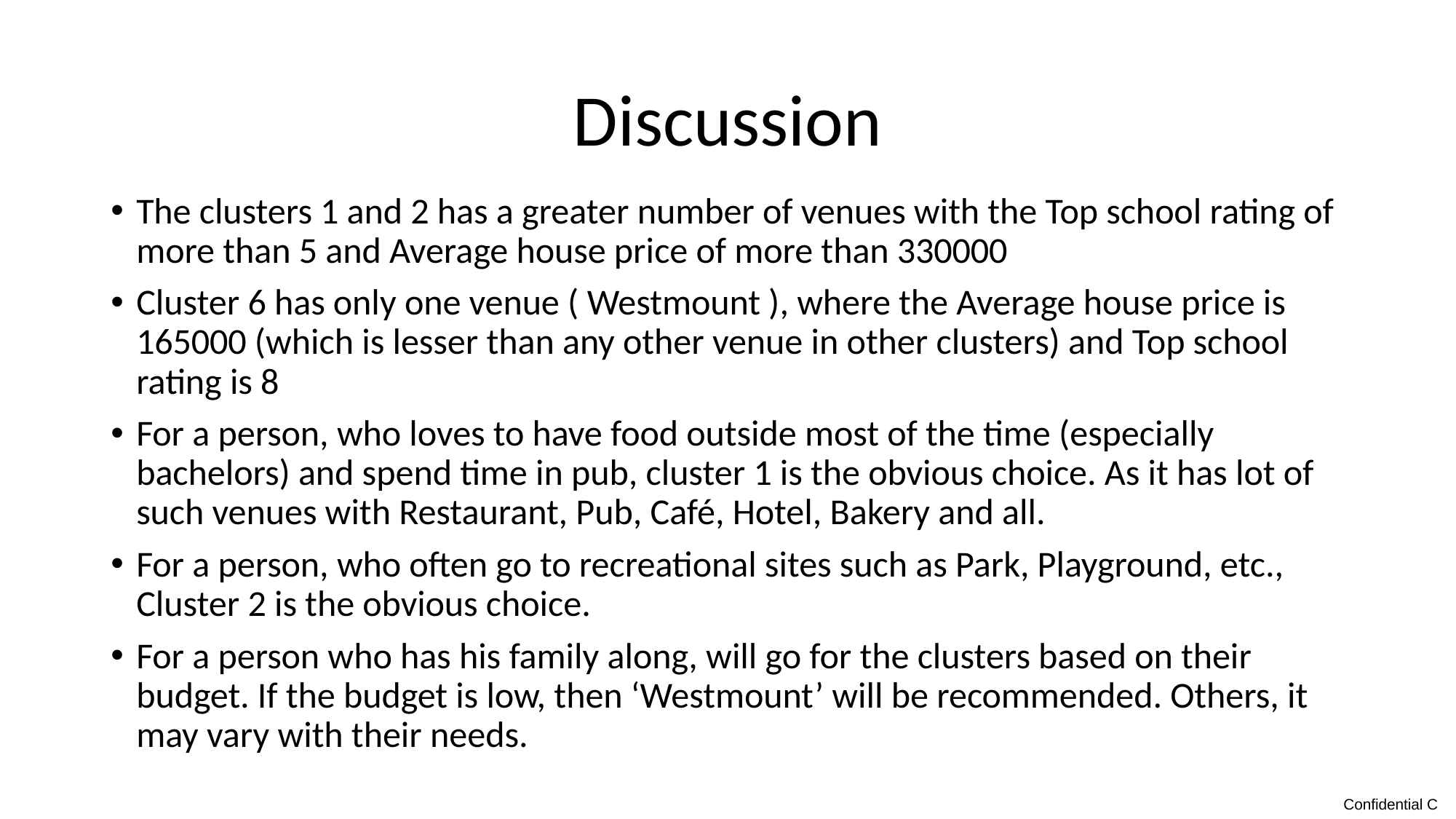

# Discussion
The clusters 1 and 2 has a greater number of venues with the Top school rating of more than 5 and Average house price of more than 330000
Cluster 6 has only one venue ( Westmount ), where the Average house price is 165000 (which is lesser than any other venue in other clusters) and Top school rating is 8
For a person, who loves to have food outside most of the time (especially bachelors) and spend time in pub, cluster 1 is the obvious choice. As it has lot of such venues with Restaurant, Pub, Café, Hotel, Bakery and all.
For a person, who often go to recreational sites such as Park, Playground, etc., Cluster 2 is the obvious choice.
For a person who has his family along, will go for the clusters based on their budget. If the budget is low, then ‘Westmount’ will be recommended. Others, it may vary with their needs.